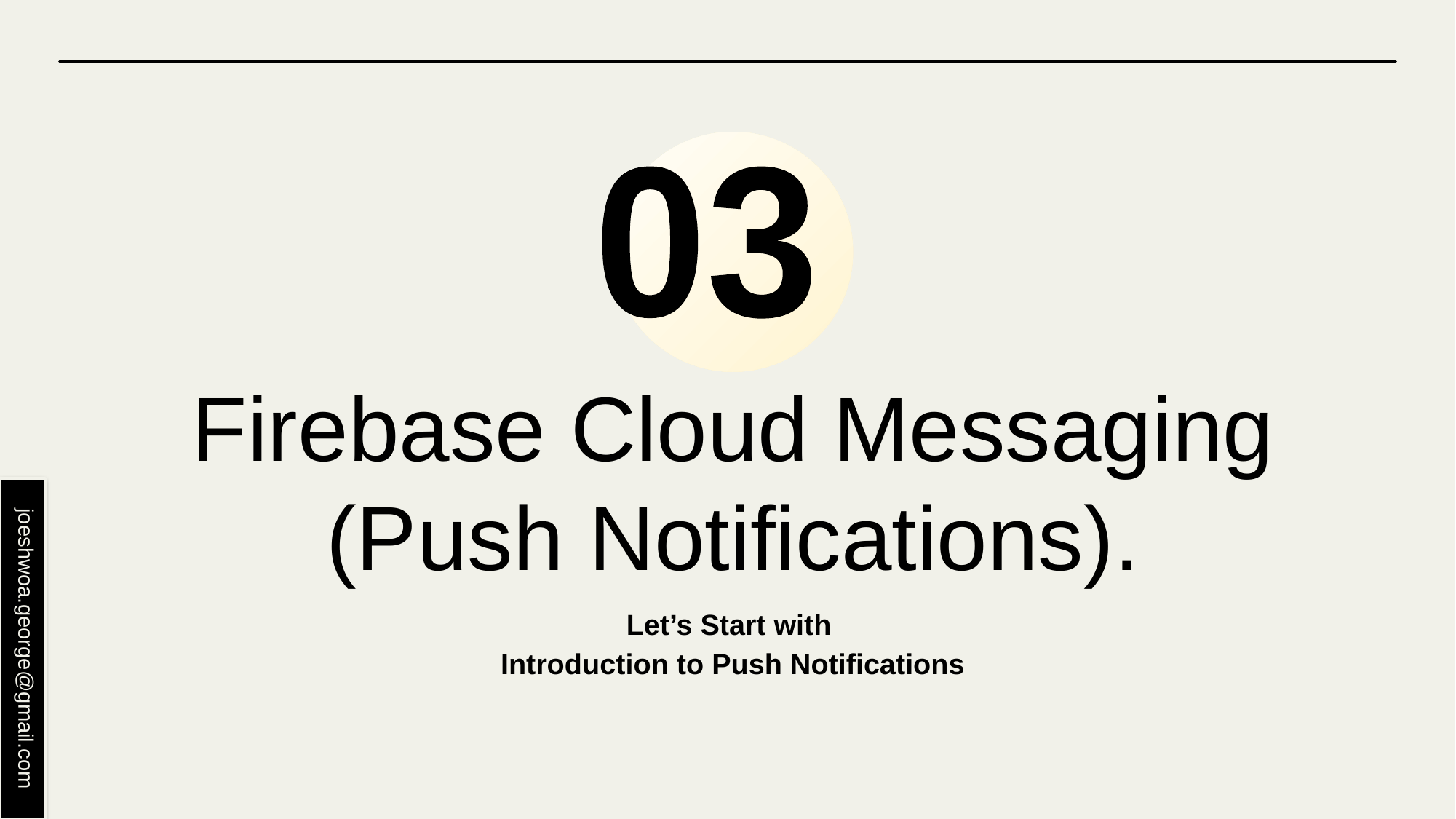

03
# Firebase Cloud Messaging (Push Notifications).
Let’s Start with
Introduction to Push Notifications
joeshwoa.george@gmail.com